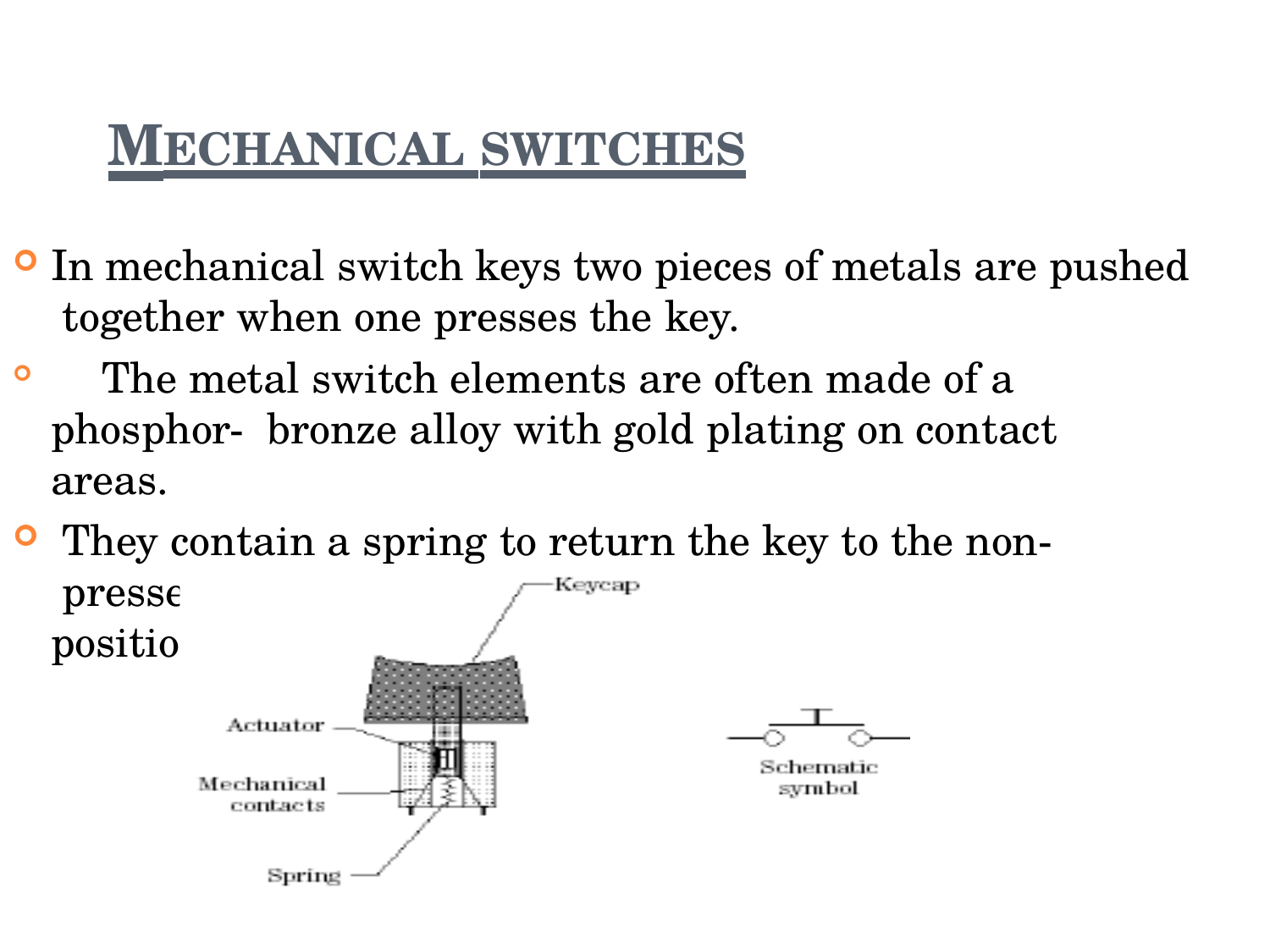

# MECHANICAL SWITCHES
In mechanical switch keys two pieces of metals are pushed  together when one presses the key.
	The metal switch elements are often made of a phosphor-  bronze alloy with gold plating on contact areas.
They contain a spring to return the key to the non-pressed
positioned a form to damp bouncing.

23